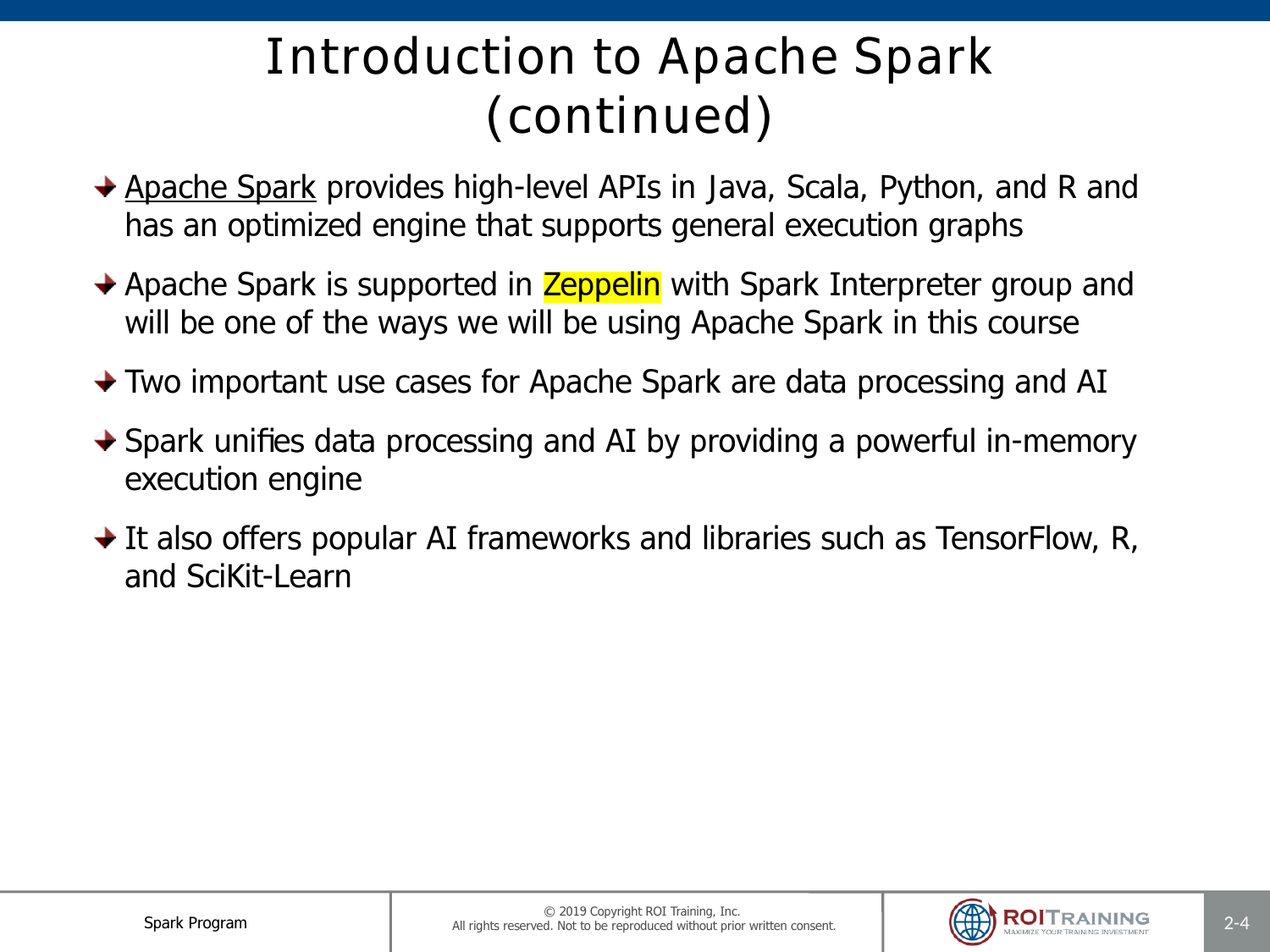

# Introduction to Apache Spark (continued)
Apache Spark provides high-level APIs in Java, Scala, Python, and R and has an optimized engine that supports general execution graphs
Apache Spark is supported in Zeppelin with Spark Interpreter group and will be one of the ways we will be using Apache Spark in this course
Two important use cases for Apache Spark are data processing and AI
Spark unifies data processing and AI by providing a powerful in-memory execution engine
It also offers popular AI frameworks and libraries such as TensorFlow, R, and SciKit-Learn